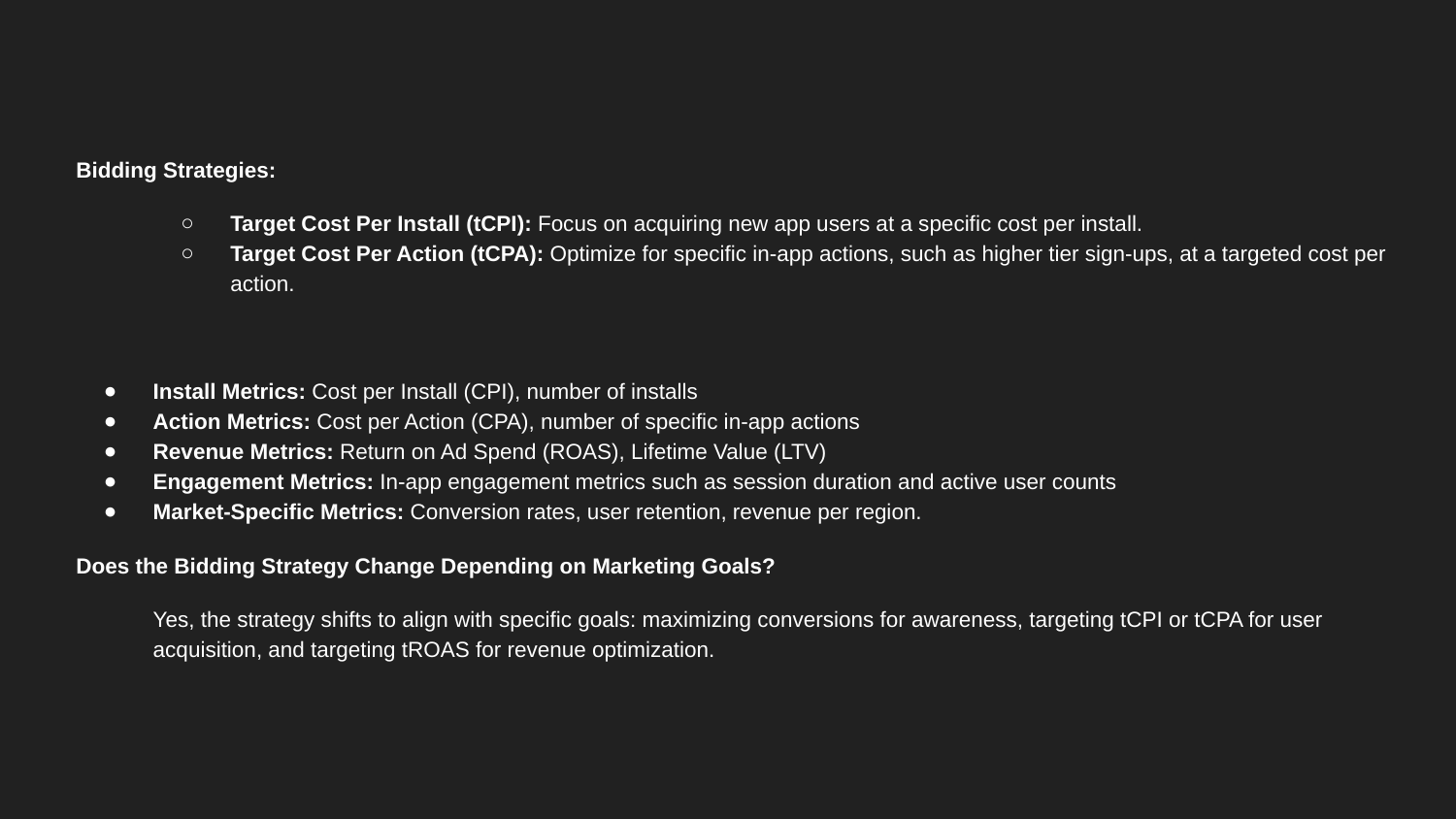

Bidding Strategies:
Target Cost Per Install (tCPI): Focus on acquiring new app users at a specific cost per install.
Target Cost Per Action (tCPA): Optimize for specific in-app actions, such as higher tier sign-ups, at a targeted cost per action.

Install Metrics: Cost per Install (CPI), number of installs
Action Metrics: Cost per Action (CPA), number of specific in-app actions
Revenue Metrics: Return on Ad Spend (ROAS), Lifetime Value (LTV)
Engagement Metrics: In-app engagement metrics such as session duration and active user counts
Market-Specific Metrics: Conversion rates, user retention, revenue per region.
Does the Bidding Strategy Change Depending on Marketing Goals?
Yes, the strategy shifts to align with specific goals: maximizing conversions for awareness, targeting tCPI or tCPA for user acquisition, and targeting tROAS for revenue optimization.